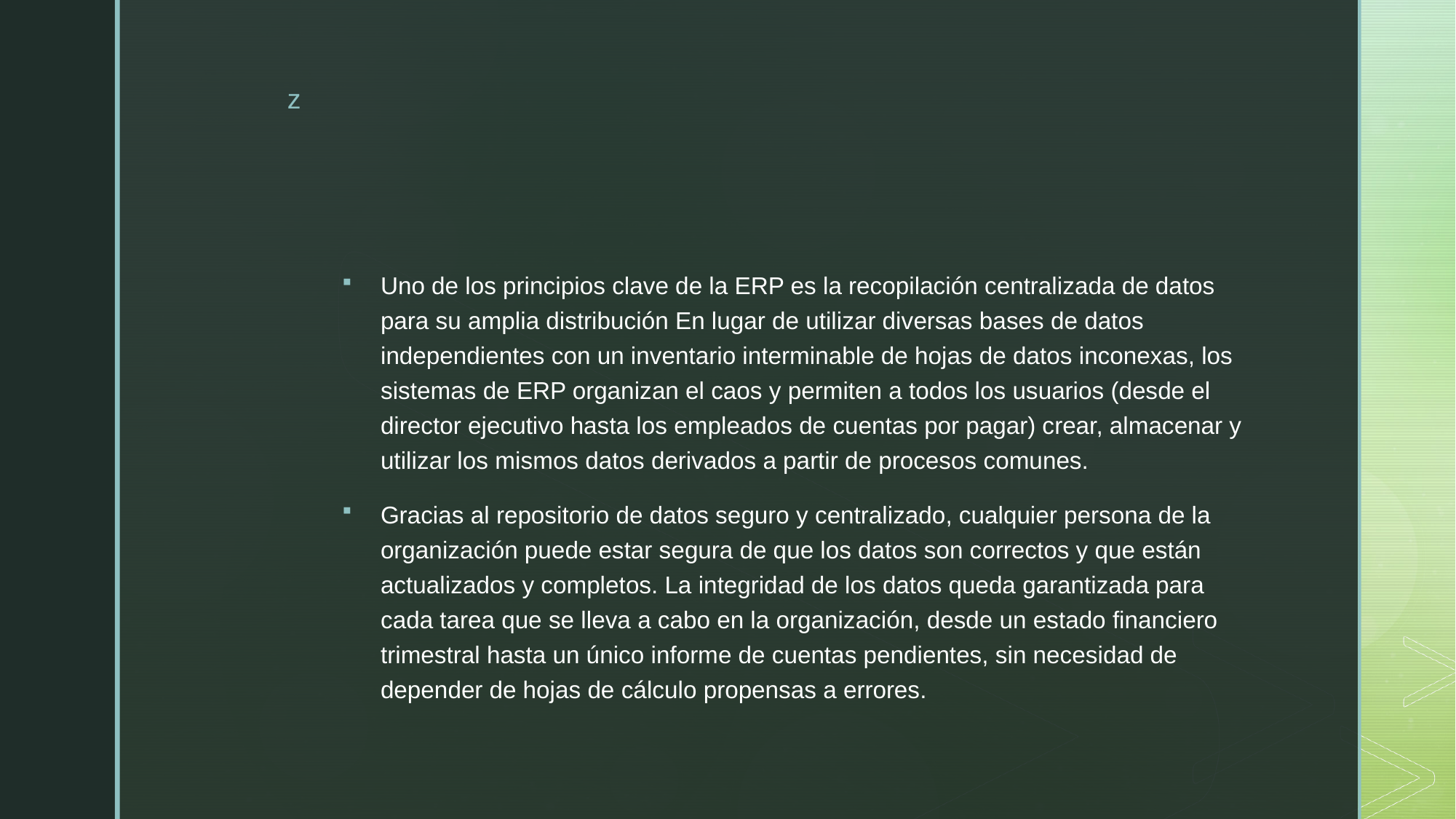

#
Uno de los principios clave de la ERP es la recopilación centralizada de datos para su amplia distribución En lugar de utilizar diversas bases de datos independientes con un inventario interminable de hojas de datos inconexas, los sistemas de ERP organizan el caos y permiten a todos los usuarios (desde el director ejecutivo hasta los empleados de cuentas por pagar) crear, almacenar y utilizar los mismos datos derivados a partir de procesos comunes.
Gracias al repositorio de datos seguro y centralizado, cualquier persona de la organización puede estar segura de que los datos son correctos y que están actualizados y completos. La integridad de los datos queda garantizada para cada tarea que se lleva a cabo en la organización, desde un estado financiero trimestral hasta un único informe de cuentas pendientes, sin necesidad de depender de hojas de cálculo propensas a errores.